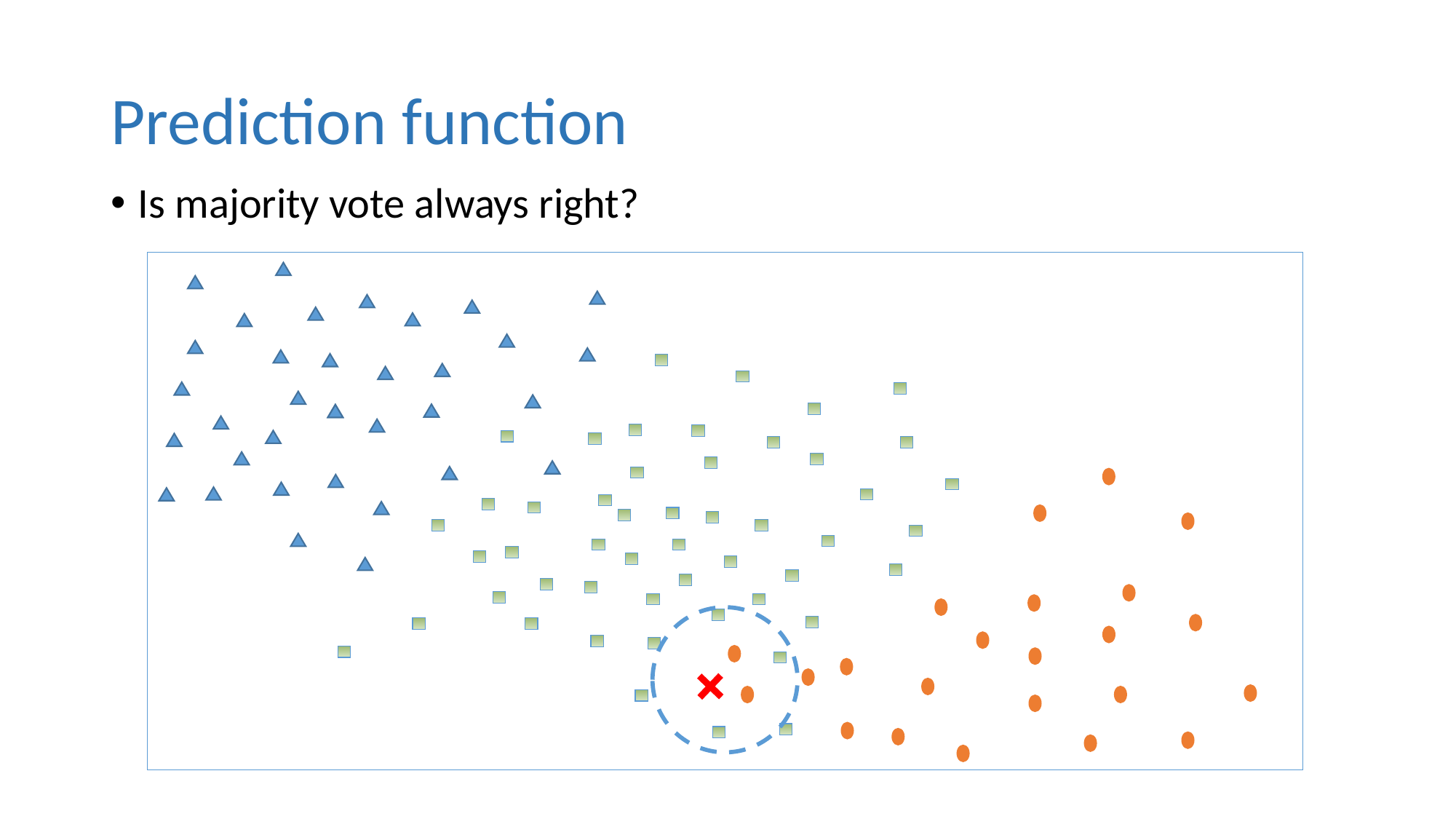

# Prediction function
Is majority vote always right?